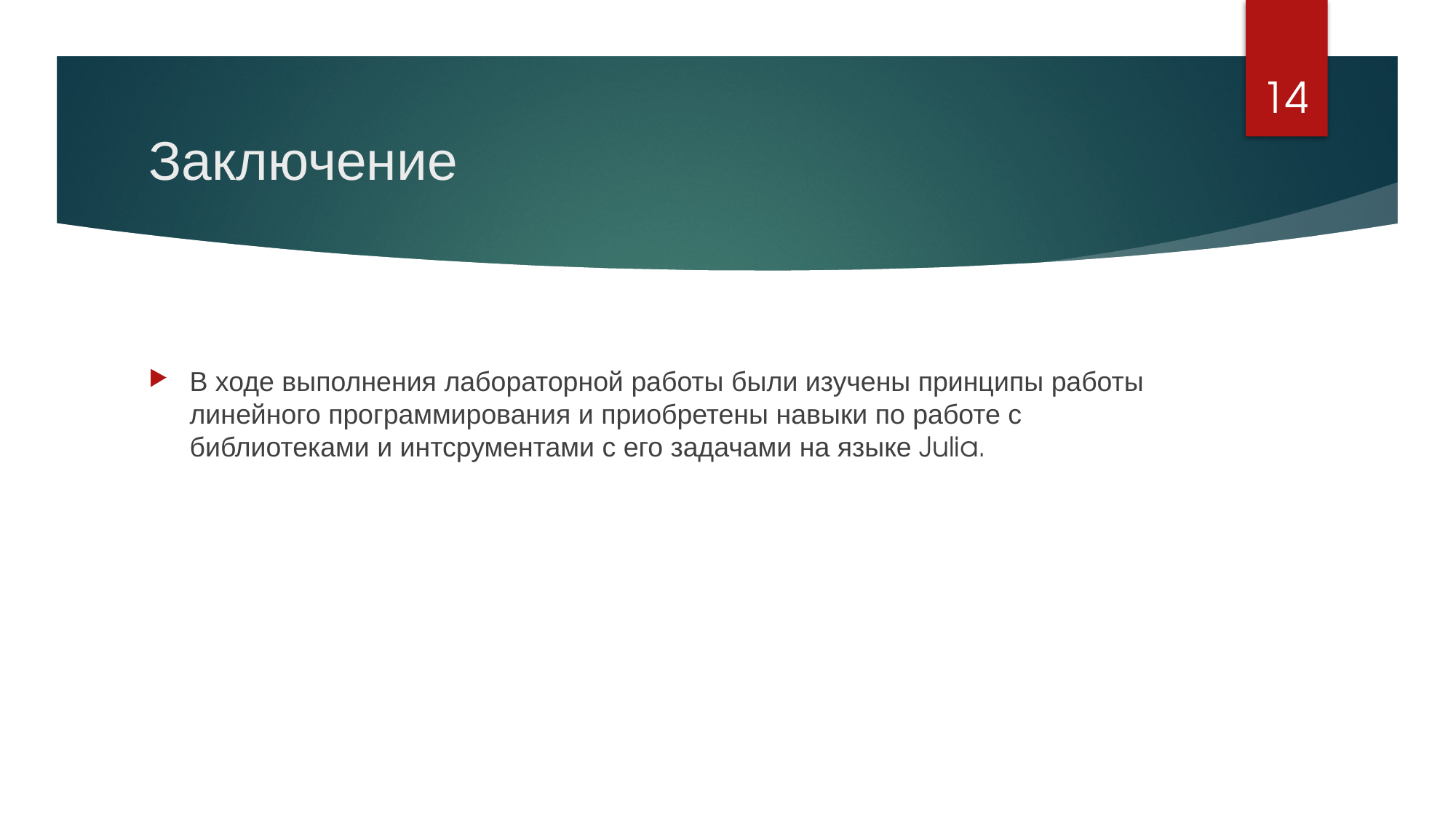

14
# Заключение

В ходе выполнения лабораторной работы были изучены принципы работы линейного программирования и приобретены навыки по работе с библиотеками и интсрументами с его задачами на языке Julia.